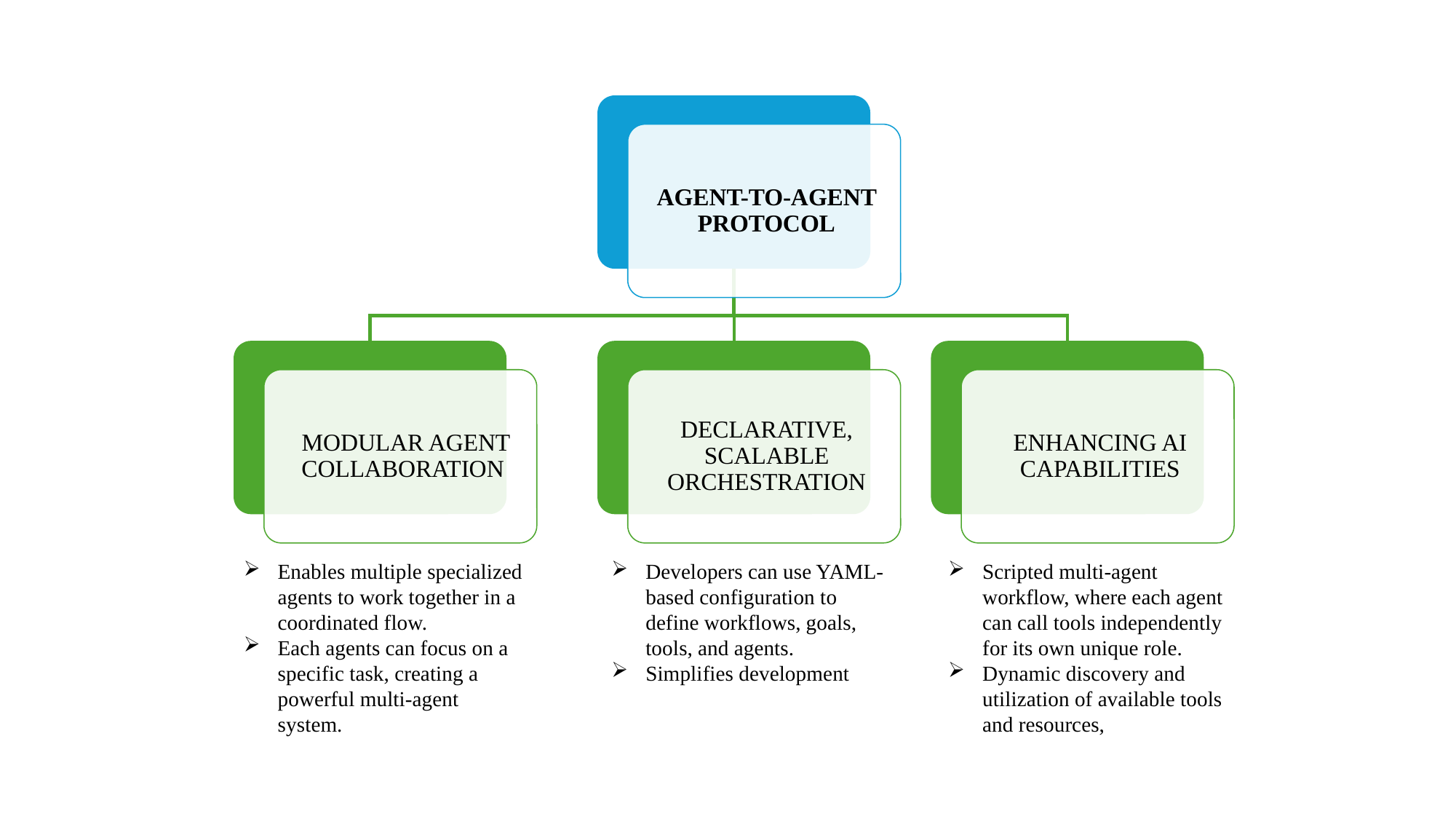

AGENT-TO-AGENT PROTOCOL
 MODULAR AGENT COLLABORATION
DECLARATIVE, SCALABLE ORCHESTRATION
ENHANCING AI CAPABILITIES
Enables multiple specialized agents to work together in a coordinated flow.
Each agents can focus on a specific task, creating a powerful multi-agent system.
Developers can use YAML-based configuration to define workflows, goals, tools, and agents.
Simplifies development
Scripted multi-agent workflow, where each agent can call tools independently for its own unique role.
Dynamic discovery and utilization of available tools and resources,